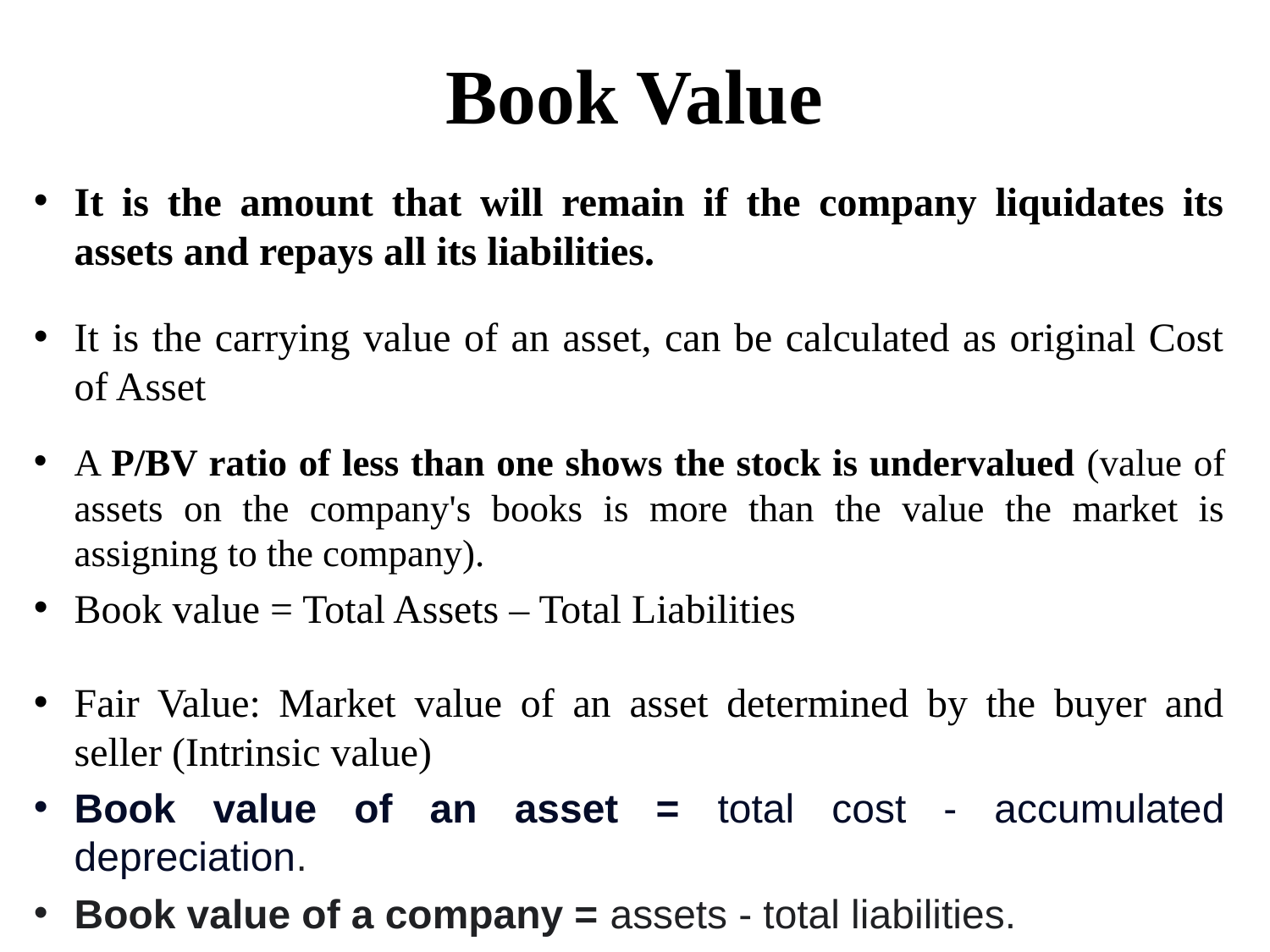

# Book Value
It is the amount that will remain if the company liquidates its assets and repays all its liabilities.

It is the carrying value of an asset, can be calculated as original Cost of Asset

A P/BV ratio of less than one shows the stock is undervalued (value of assets on the company's books is more than the value the market is assigning to the company).
Book value = Total Assets – Total Liabilities

Fair Value: Market value of an asset determined by the buyer and seller (Intrinsic value)
Book value of an asset = total cost - accumulated depreciation.
Book value of a company = assets - total liabilities.